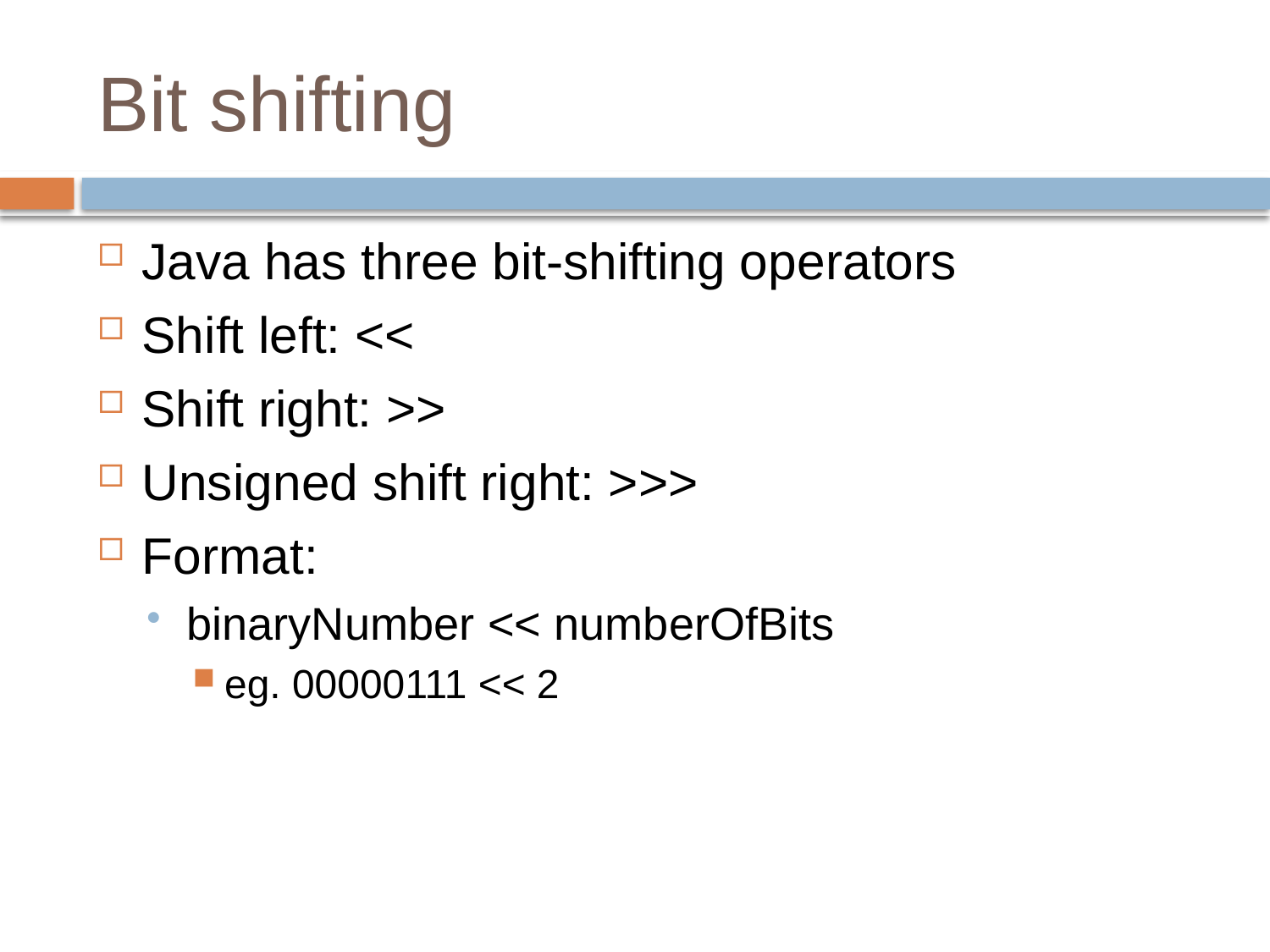

# Bit shifting
Java has three bit-shifting operators
Shift left: <<
Shift right: >>
Unsigned shift right: >>>
Format:
binaryNumber << numberOfBits
eg. 00000111 << 2